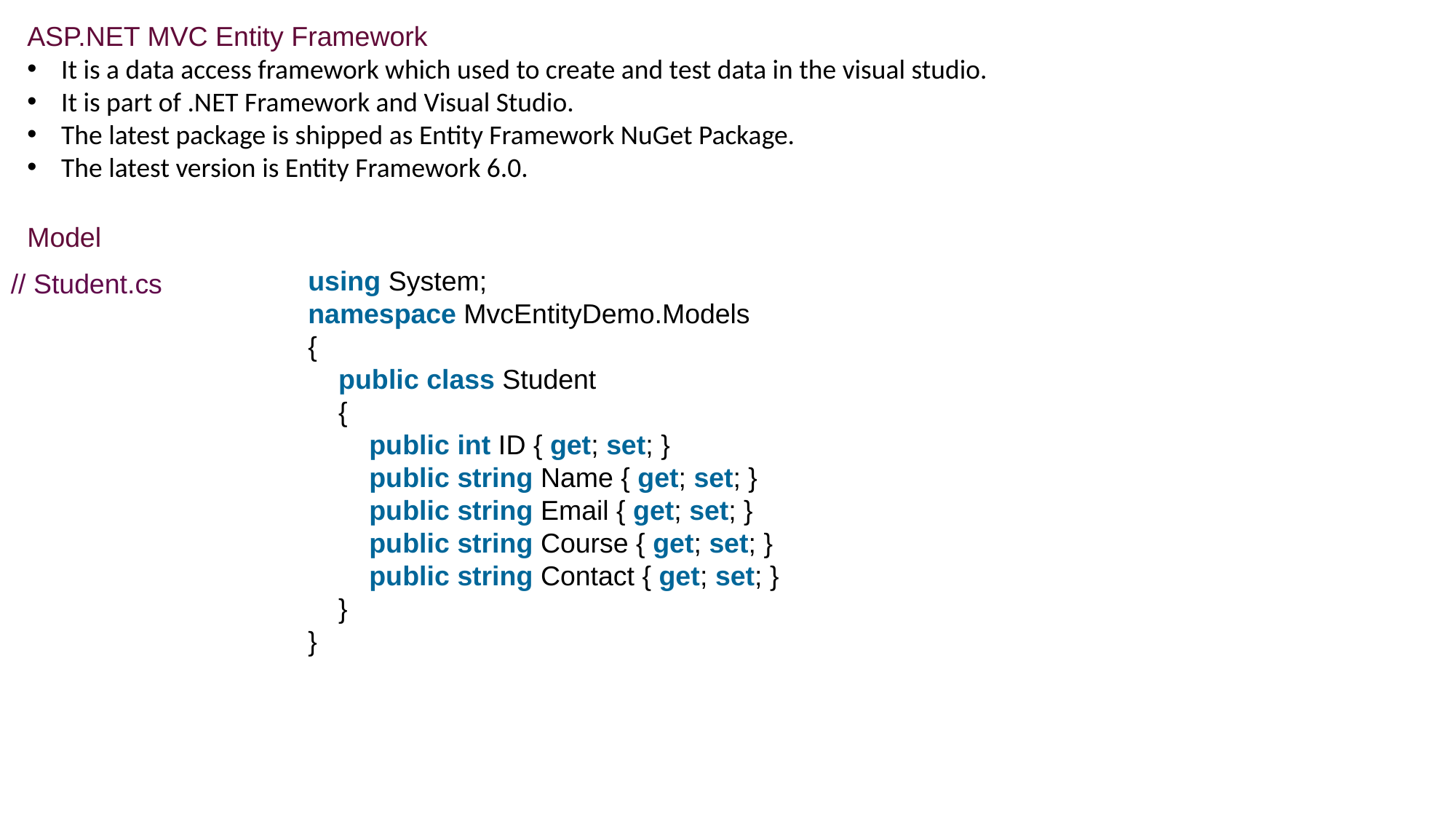

ASP.NET MVC Entity Framework
It is a data access framework which used to create and test data in the visual studio.
It is part of .NET Framework and Visual Studio.
The latest package is shipped as Entity Framework NuGet Package.
The latest version is Entity Framework 6.0.
Model
using System;
namespace MvcEntityDemo.Models
{
    public class Student
    {
        public int ID { get; set; }
        public string Name { get; set; }
        public string Email { get; set; }
        public string Course { get; set; }
        public string Contact { get; set; }
    }
}

// Student.cs